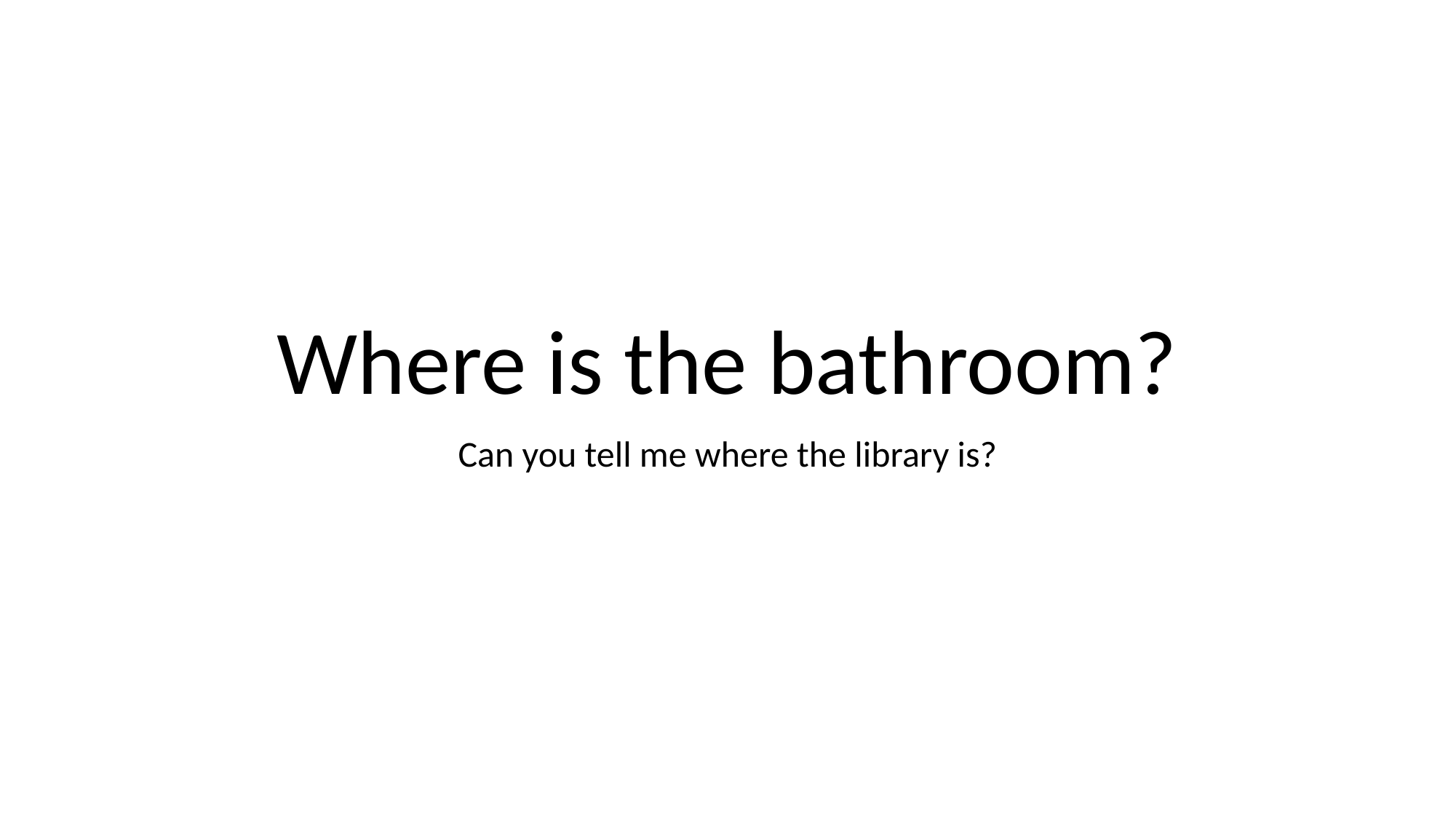

# Where is the bathroom?
Can you tell me where the library is?